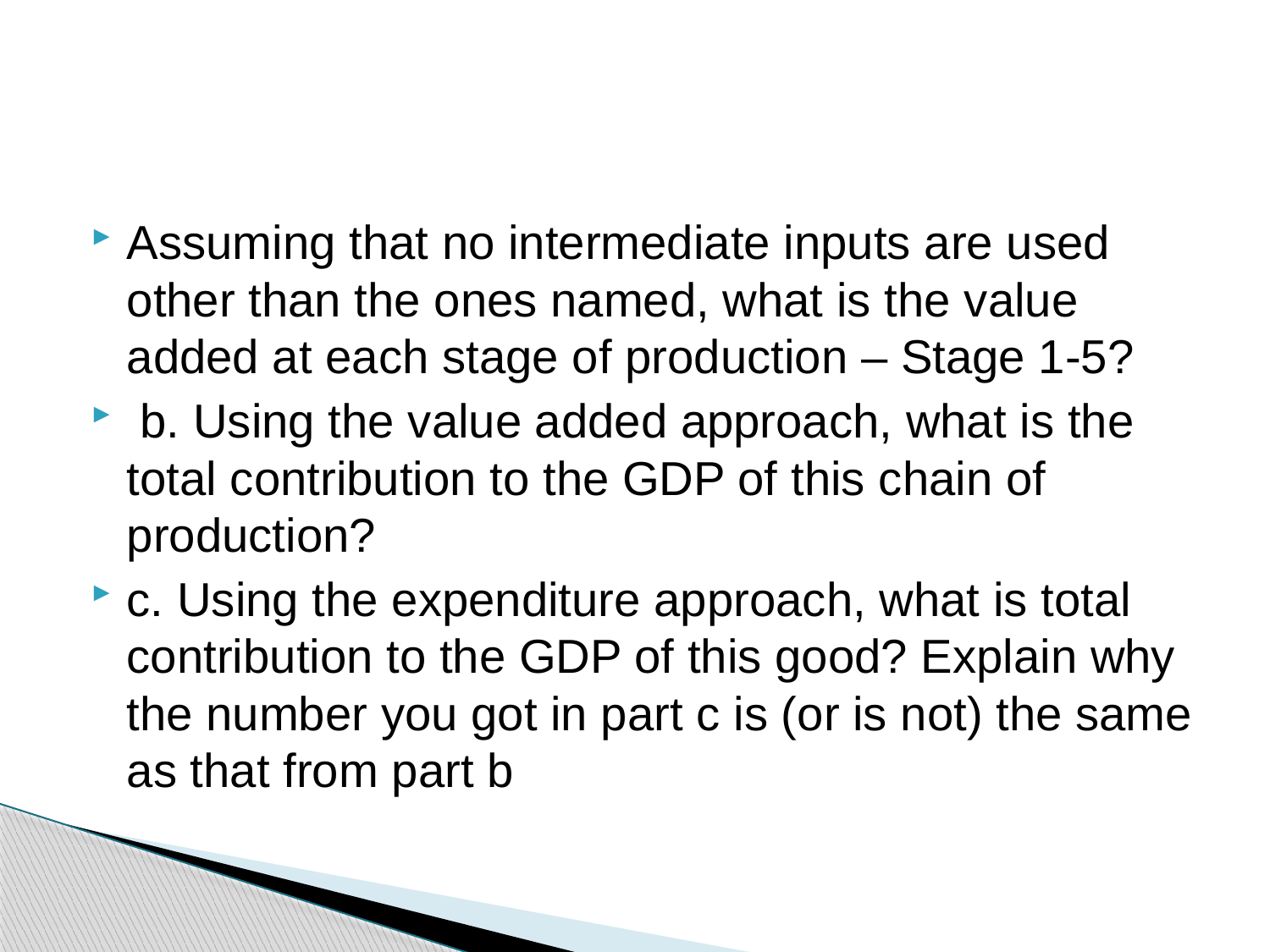

#
Assuming that no intermediate inputs are used other than the ones named, what is the value added at each stage of production – Stage 1-5?
 b. Using the value added approach, what is the total contribution to the GDP of this chain of production?
c. Using the expenditure approach, what is total contribution to the GDP of this good? Explain why the number you got in part c is (or is not) the same as that from part b